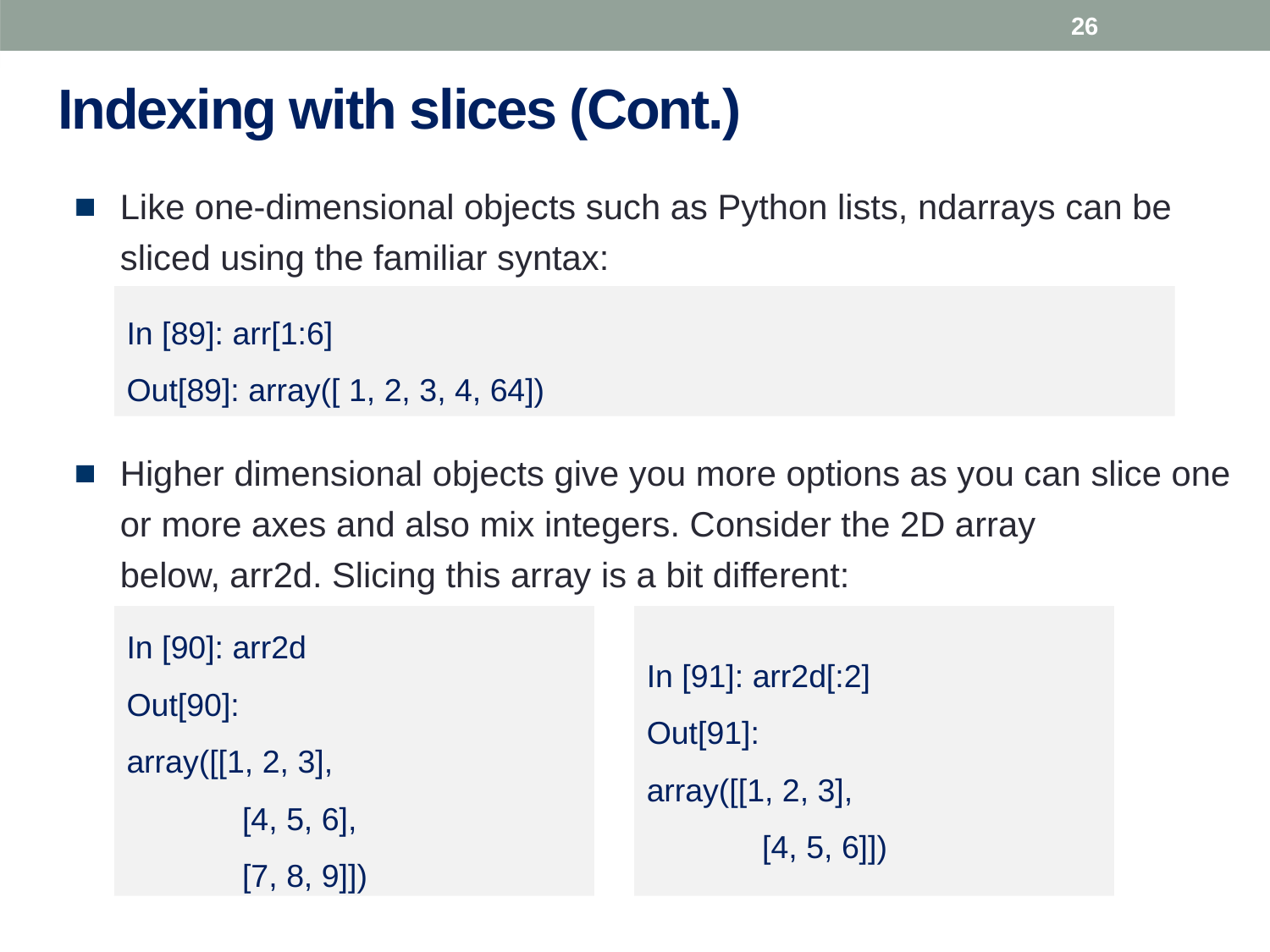

26
# Indexing with slices (Cont.)
Like one-dimensional objects such as Python lists, ndarrays can be sliced using the familiar syntax:

Higher dimensional objects give you more options as you can slice one or more axes and also mix integers. Consider the 2D array below, arr2d. Slicing this array is a bit different:
In [89]: arr[1:6]
Out[89]: array([ 1, 2, 3, 4, 64])
In [91]: arr2d[:2]
Out[91]:
array([[1, 2, 3],
             [4, 5, 6]])
In [90]: arr2d
Out[90]:
array([[1, 2, 3],
             [4, 5, 6],
             [7, 8, 9]])